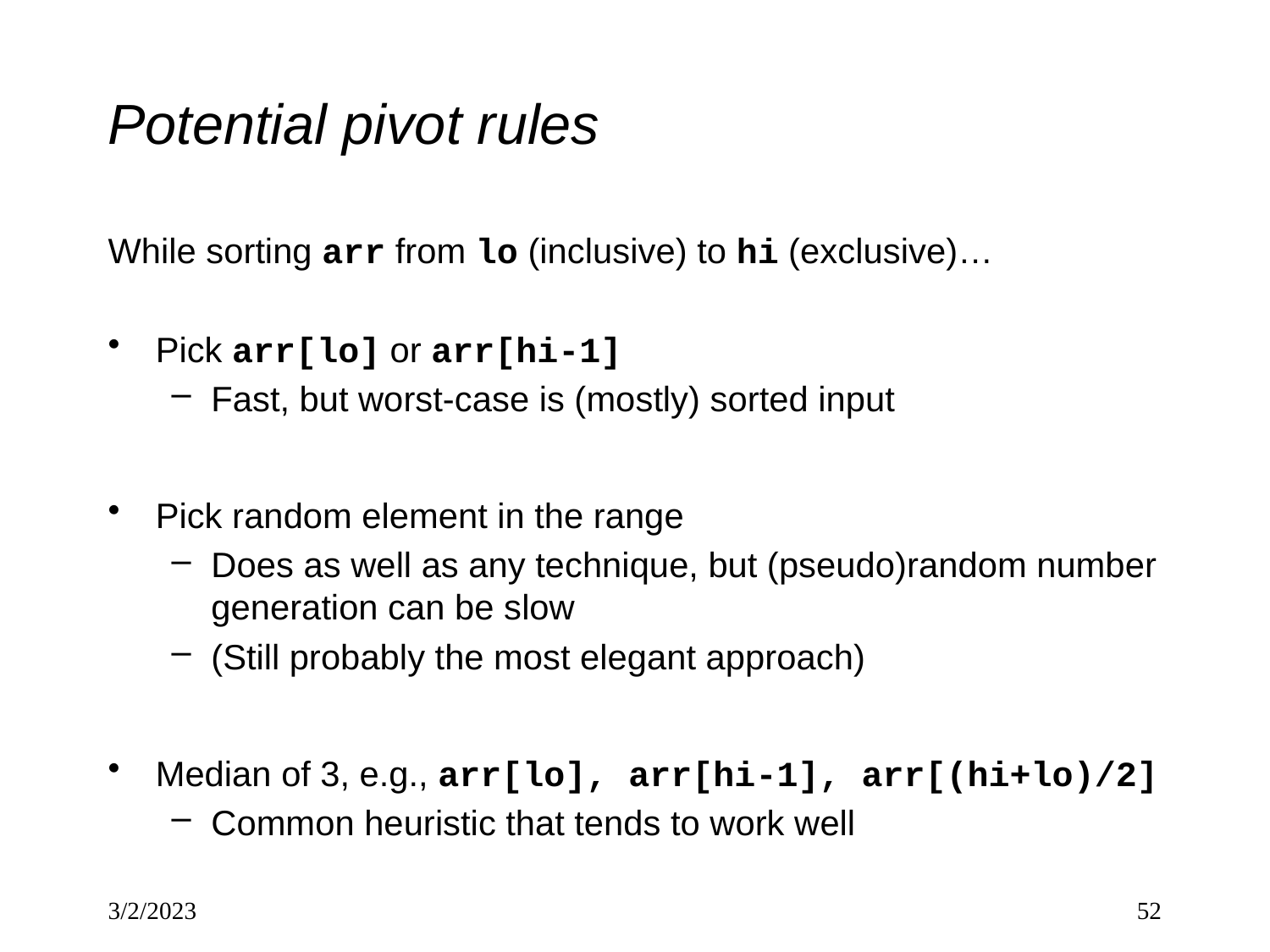

# Potential pivot rules
While sorting arr from lo (inclusive) to hi (exclusive)…

Pick arr[lo] or arr[hi-1]
Fast, but worst-case is (mostly) sorted input

Pick random element in the range
Does as well as any technique, but (pseudo)random number generation can be slow
(Still probably the most elegant approach)

Median of 3, e.g., arr[lo], arr[hi-1], arr[(hi+lo)/2]
Common heuristic that tends to work well
3/2/2023
52